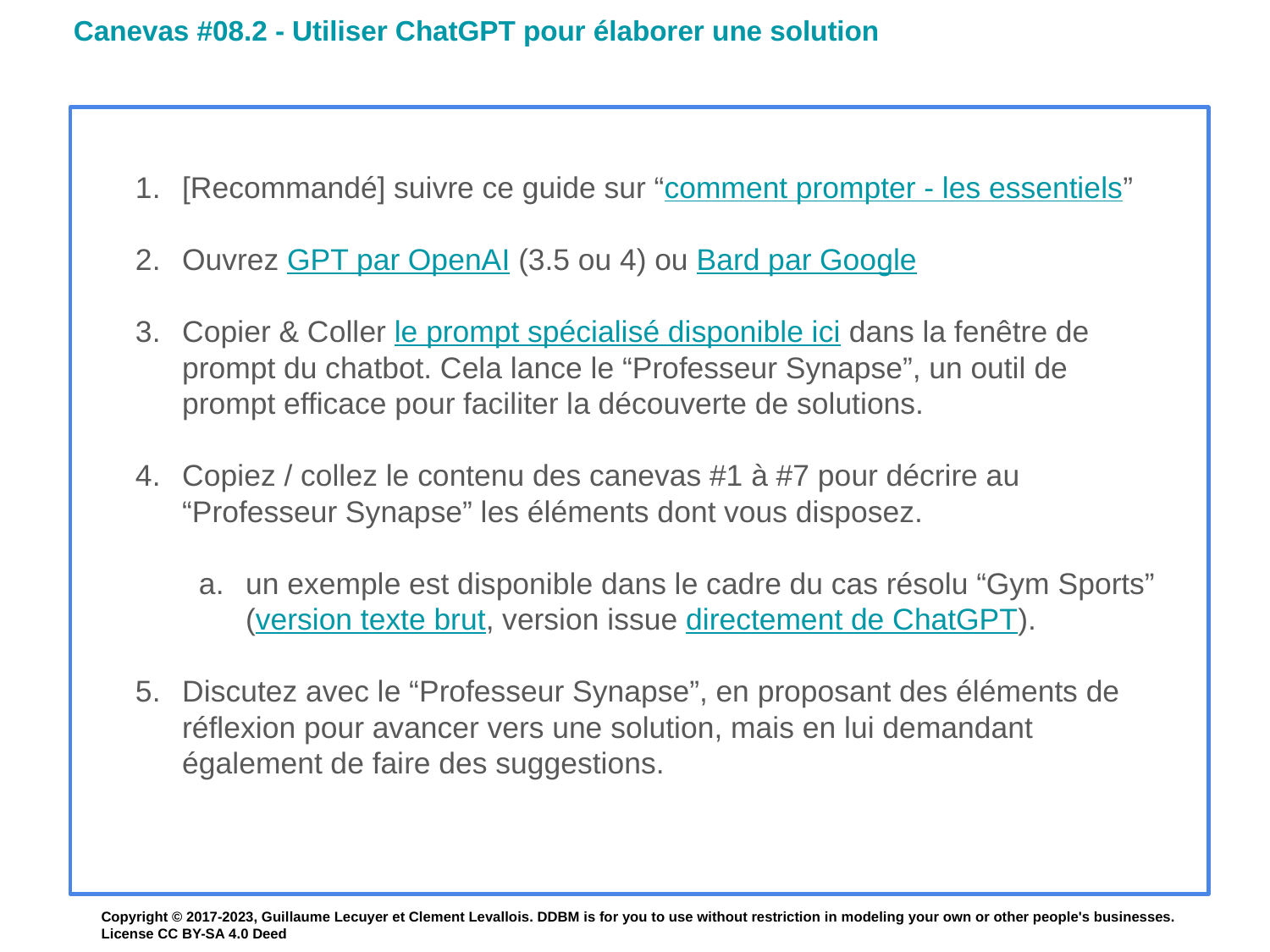

Canevas #08.2 - Utiliser ChatGPT pour élaborer une solution

[Recommandé] suivre ce guide sur “comment prompter - les essentiels”

Ouvrez GPT par OpenAI (3.5 ou 4) ou Bard par Google

Copier & Coller le prompt spécialisé disponible ici dans la fenêtre de prompt du chatbot. Cela lance le “Professeur Synapse”, un outil de prompt efficace pour faciliter la découverte de solutions.
Copiez / collez le contenu des canevas #1 à #7 pour décrire au “Professeur Synapse” les éléments dont vous disposez.
un exemple est disponible dans le cadre du cas résolu “Gym Sports” (version texte brut, version issue directement de ChatGPT).

Discutez avec le “Professeur Synapse”, en proposant des éléments de réflexion pour avancer vers une solution, mais en lui demandant également de faire des suggestions.
Copyright © 2017-2023, Guillaume Lecuyer et Clement Levallois. DDBM is for you to use without restriction in modeling your own or other people's businesses. License CC BY-SA 4.0 Deed